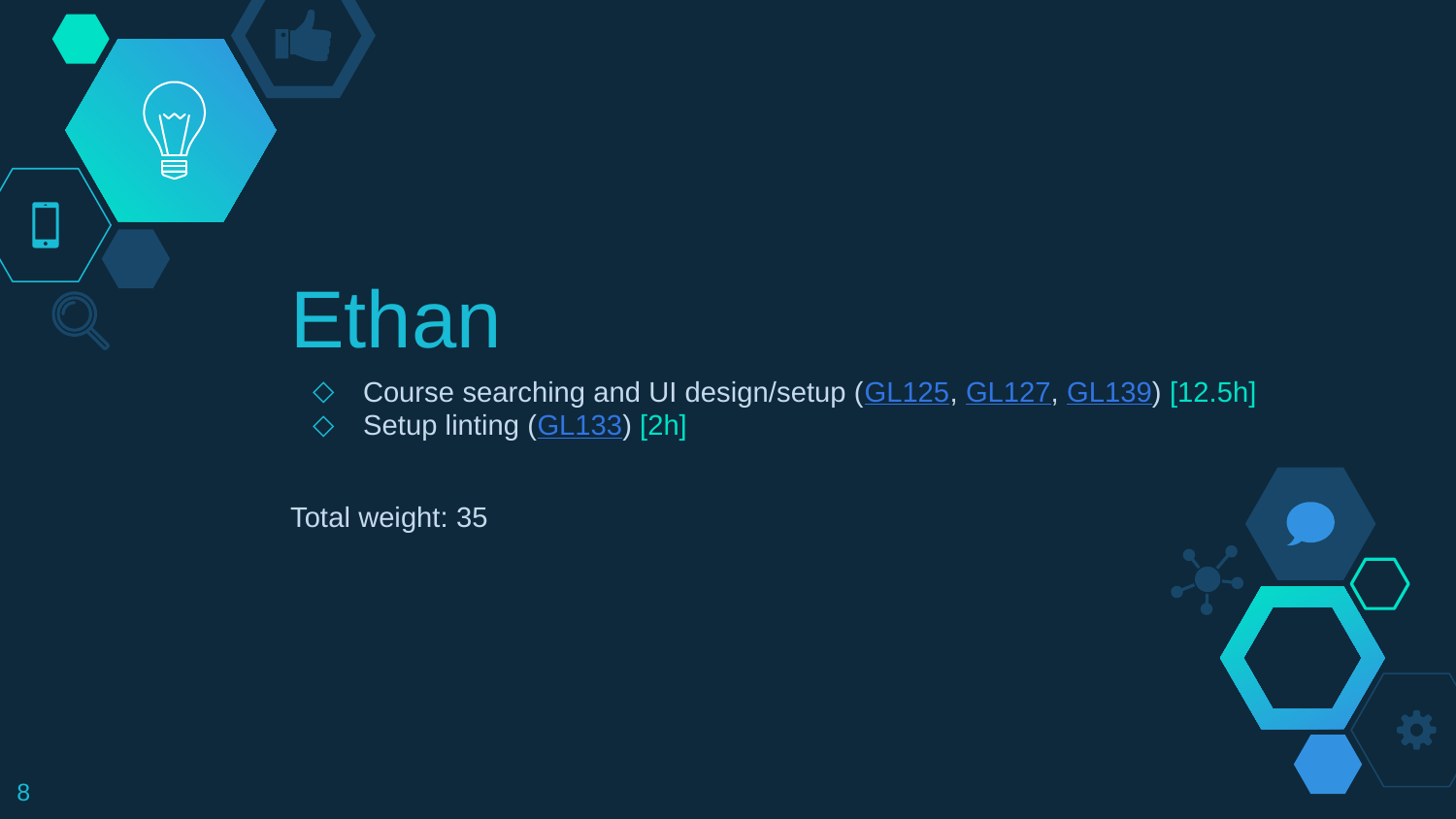

# Ethan
Course searching and UI design/setup (GL125, GL127, GL139) [12.5h]
Setup linting (GL133) [2h]

Total weight: 35
8